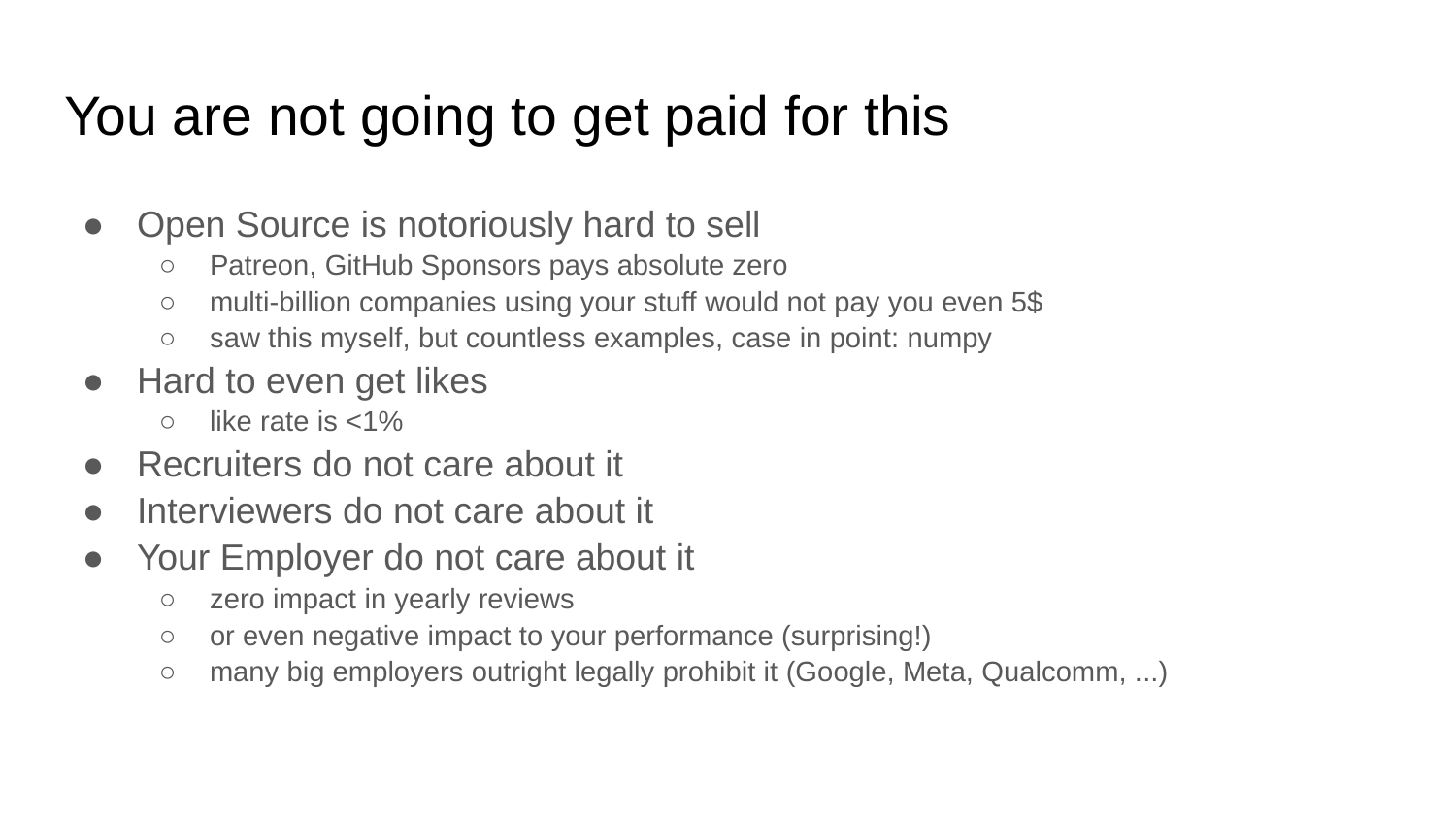

# You are not going to get paid for this
Open Source is notoriously hard to sell
Patreon, GitHub Sponsors pays absolute zero
multi-billion companies using your stuff would not pay you even 5$
saw this myself, but countless examples, case in point: numpy
Hard to even get likes
like rate is <1%
Recruiters do not care about it
Interviewers do not care about it
Your Employer do not care about it
zero impact in yearly reviews
or even negative impact to your performance (surprising!)
many big employers outright legally prohibit it (Google, Meta, Qualcomm, ...)